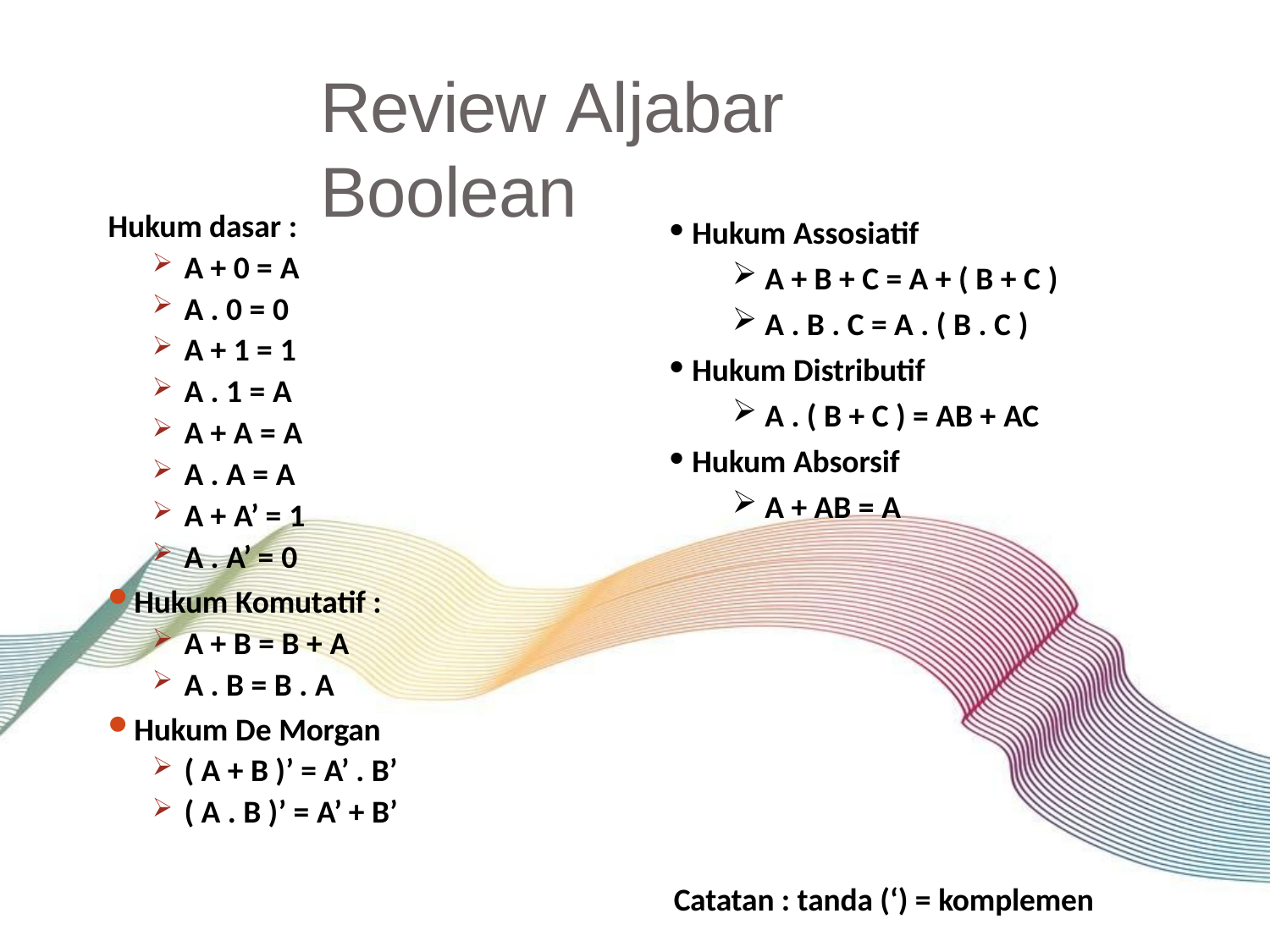

# Review Aljabar Boolean
Hukum dasar :
A + 0 = A
A . 0 = 0
A + 1 = 1
A . 1 = A
A + A = A
A . A = A
A + A’ = 1
A . A’ = 0
Hukum Komutatif :
A + B = B + A
A . B = B . A
Hukum De Morgan
( A + B )’ = A’ . B’
( A . B )’ = A’ + B’
Hukum Assosiatif
A + B + C = A + ( B + C )
A . B . C = A . ( B . C )
Hukum Distributif
A . ( B + C ) = AB + AC
Hukum Absorsif
A + AB = A
Catatan : tanda (‘) = komplemen